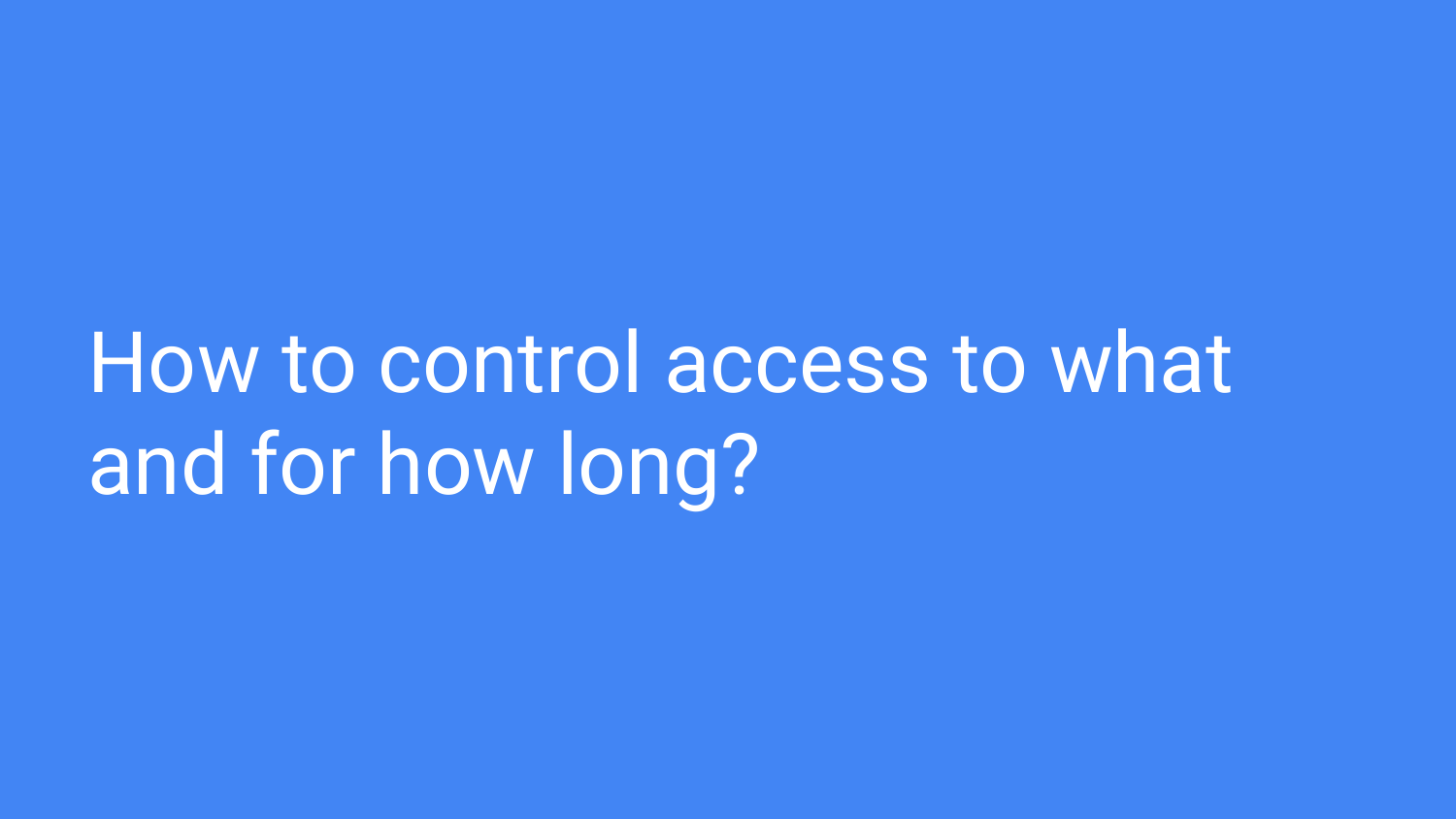

# How to control access to what and for how long?